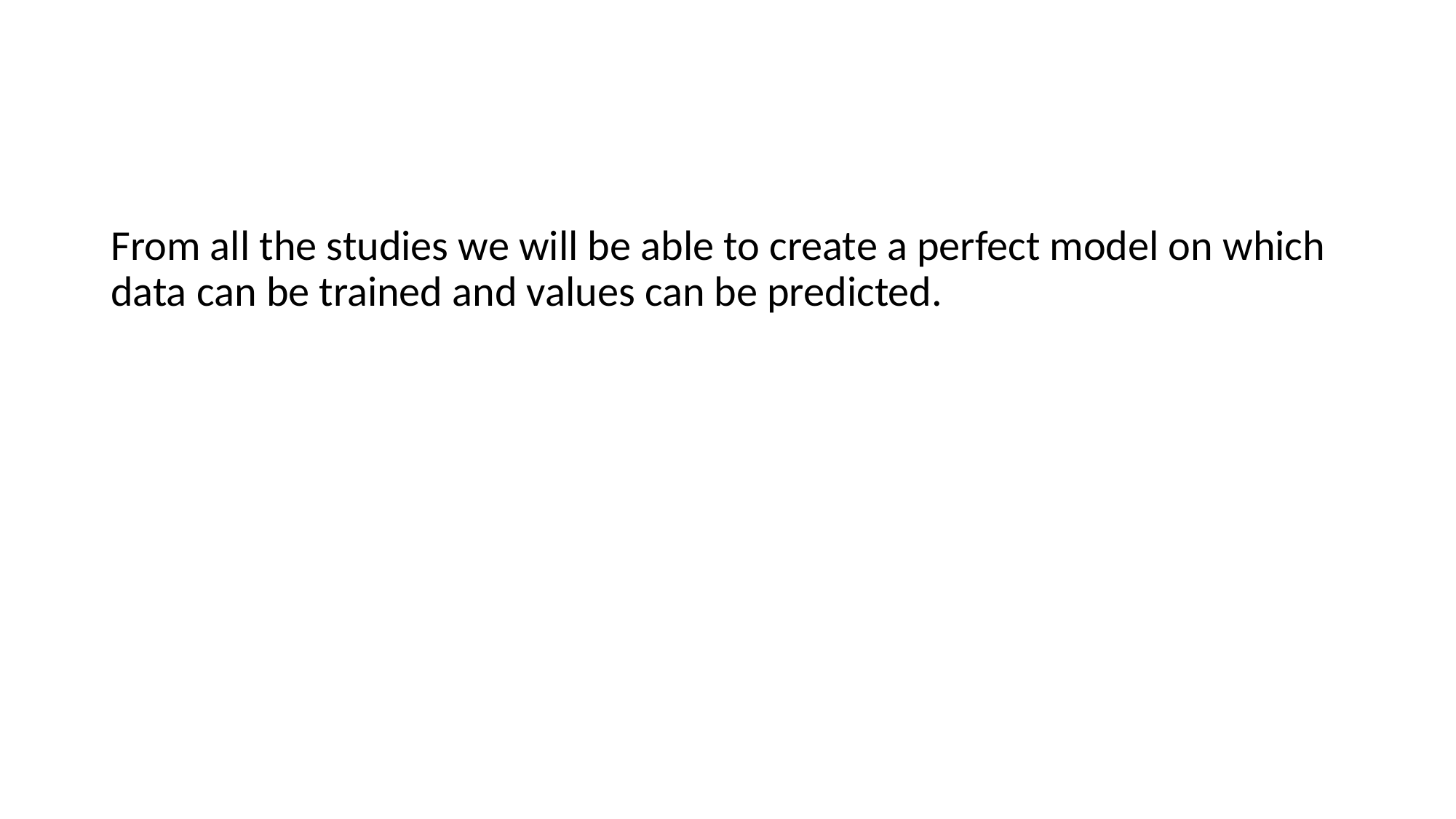

#
From all the studies we will be able to create a perfect model on which data can be trained and values can be predicted.